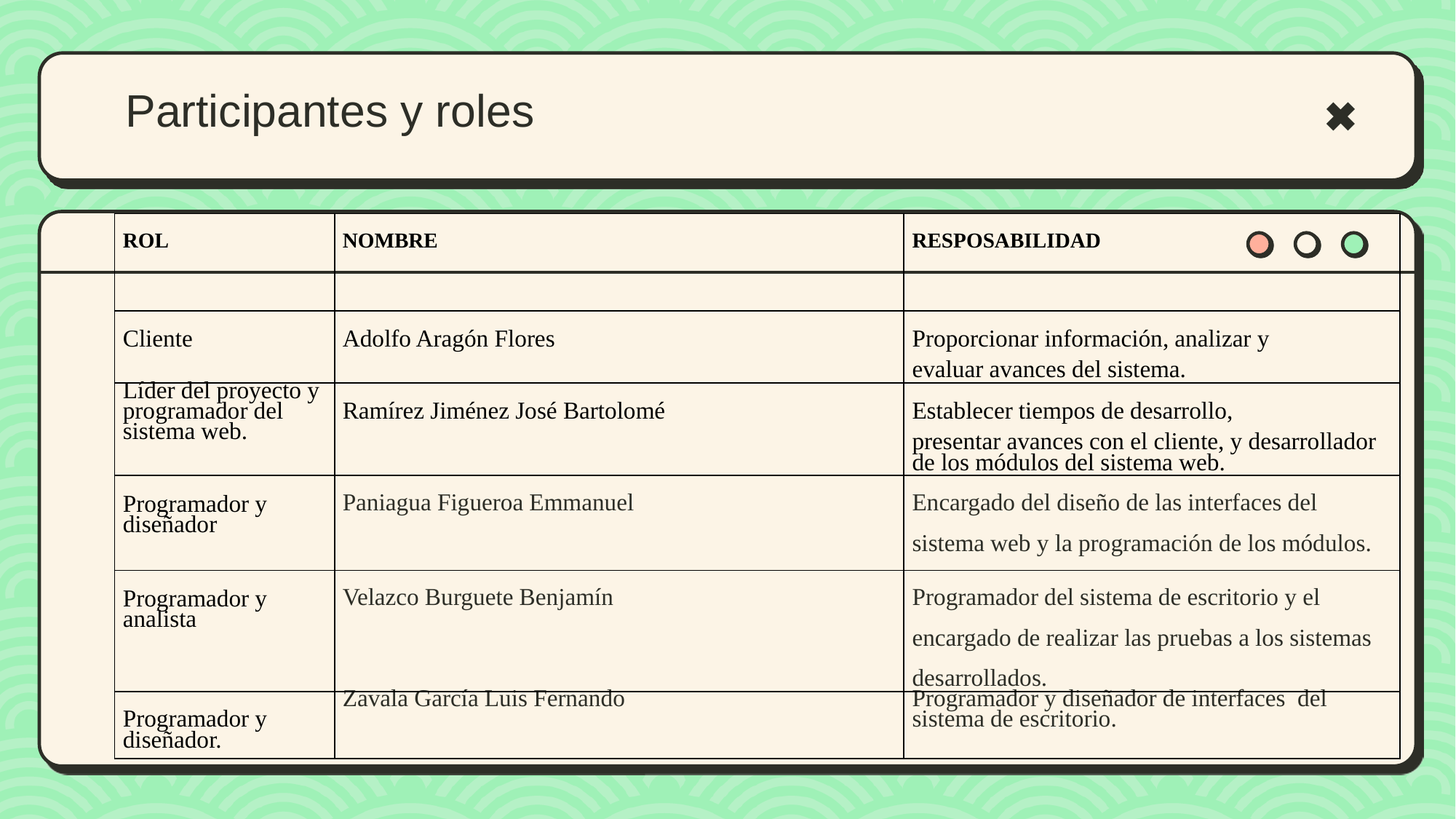

# Participantes y roles
| ROL | NOMBRE | RESPOSABILIDAD |
| --- | --- | --- |
| Cliente | Adolfo Aragón Flores | Proporcionar información, analizar y evaluar avances del sistema. |
| Líder del proyecto y programador del sistema web. | Ramírez Jiménez José Bartolomé | Establecer tiempos de desarrollo, presentar avances con el cliente, y desarrollador de los módulos del sistema web. |
| Programador y diseñador | Paniagua Figueroa Emmanuel | Encargado del diseño de las interfaces del sistema web y la programación de los módulos. |
| Programador y analista | Velazco Burguete Benjamín | Programador del sistema de escritorio y el encargado de realizar las pruebas a los sistemas desarrollados. |
| Programador y diseñador. | Zavala García Luis Fernando | Programador y diseñador de interfaces del sistema de escritorio. |